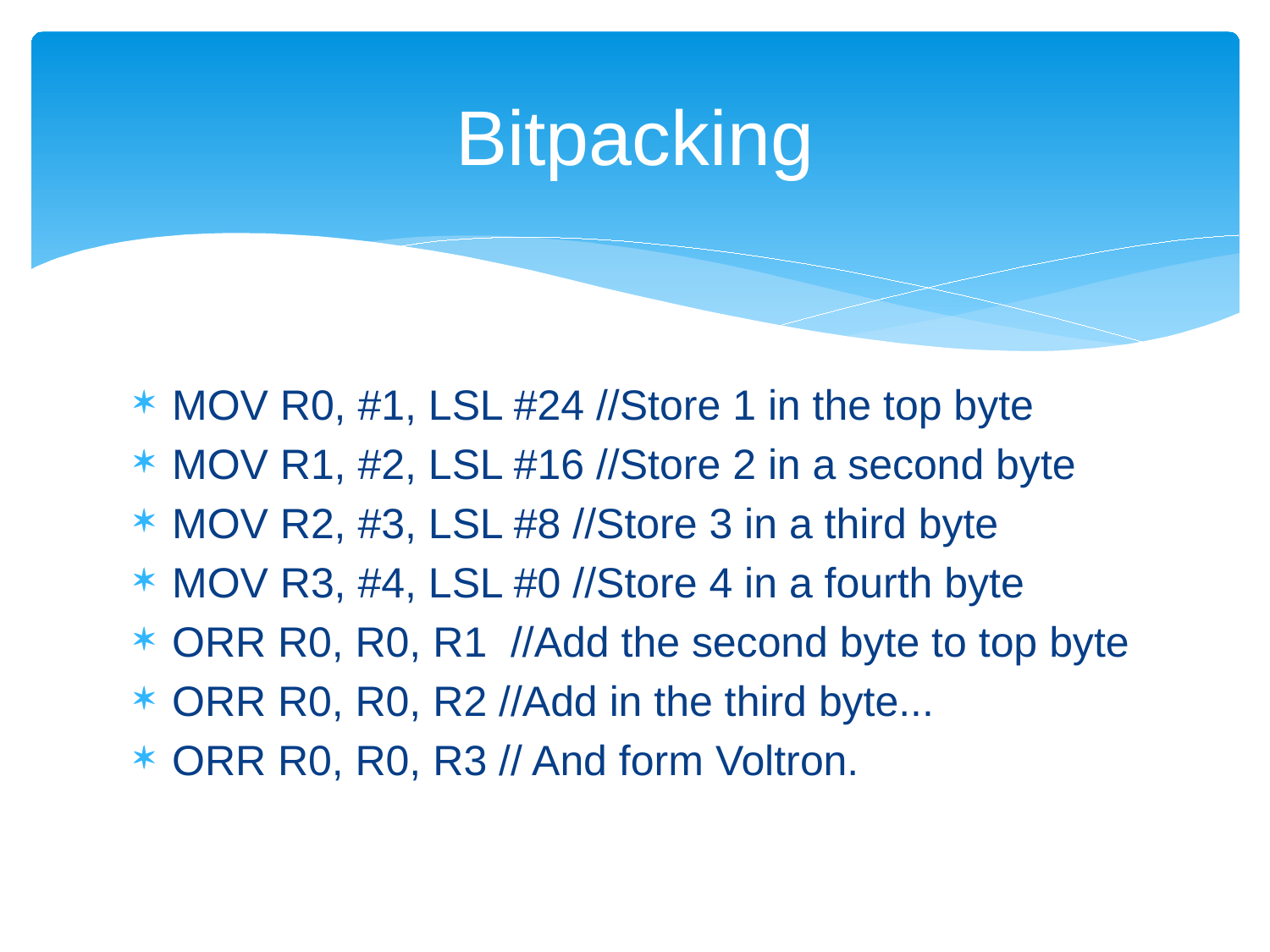

# Bitpacking
MOV R0, #1, LSL #24 //Store 1 in the top byte
MOV R1, #2, LSL #16 //Store 2 in a second byte
MOV R2, #3, LSL #8 //Store 3 in a third byte
MOV R3, #4, LSL #0 //Store 4 in a fourth byte
ORR R0, R0, R1  //Add the second byte to top byte
ORR R0, R0, R2 //Add in the third byte...
ORR R0, R0, R3 // And form Voltron.